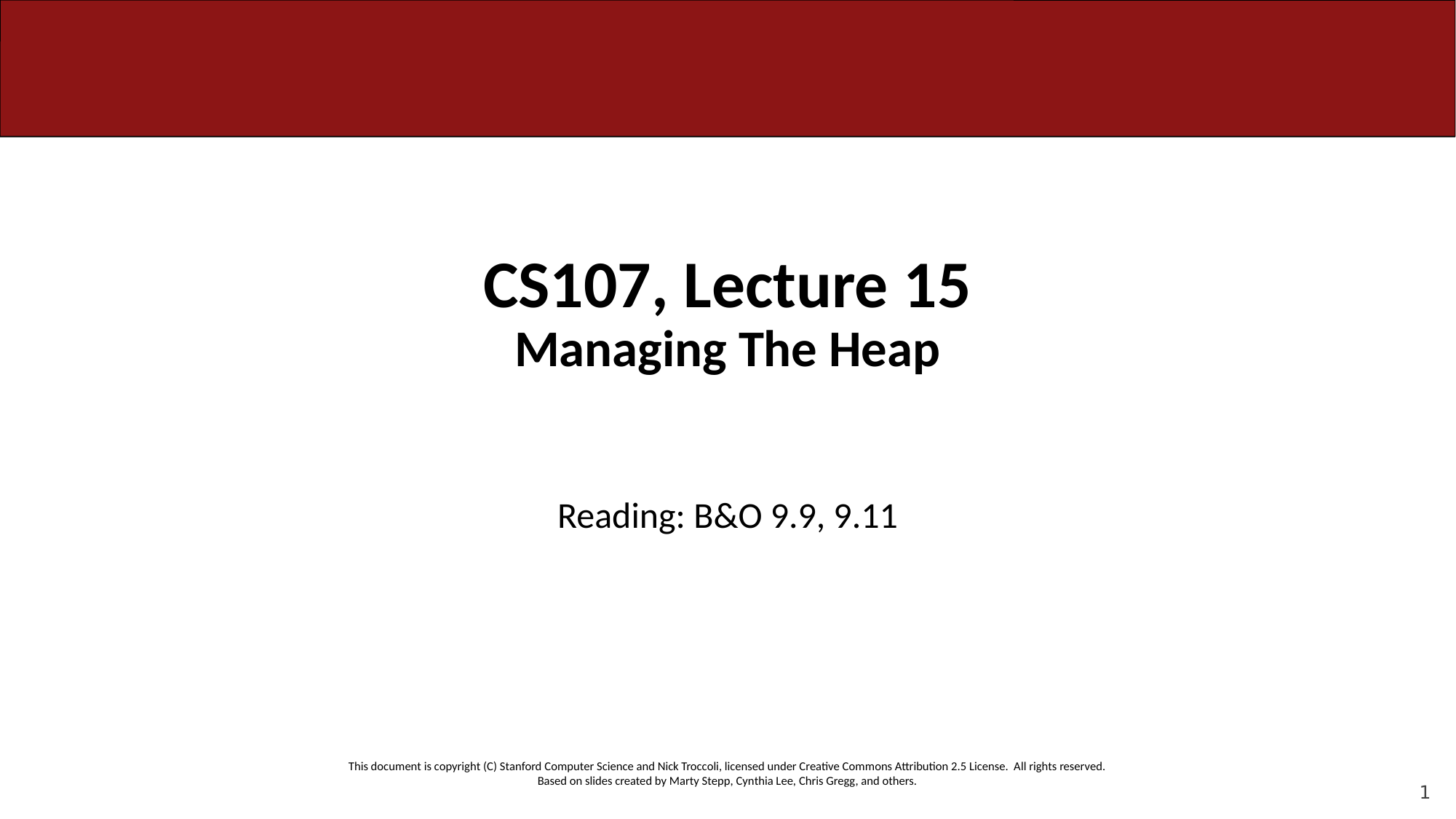

# CS107, Lecture 15 Managing The Heap
Reading: B&O 9.9, 9.11